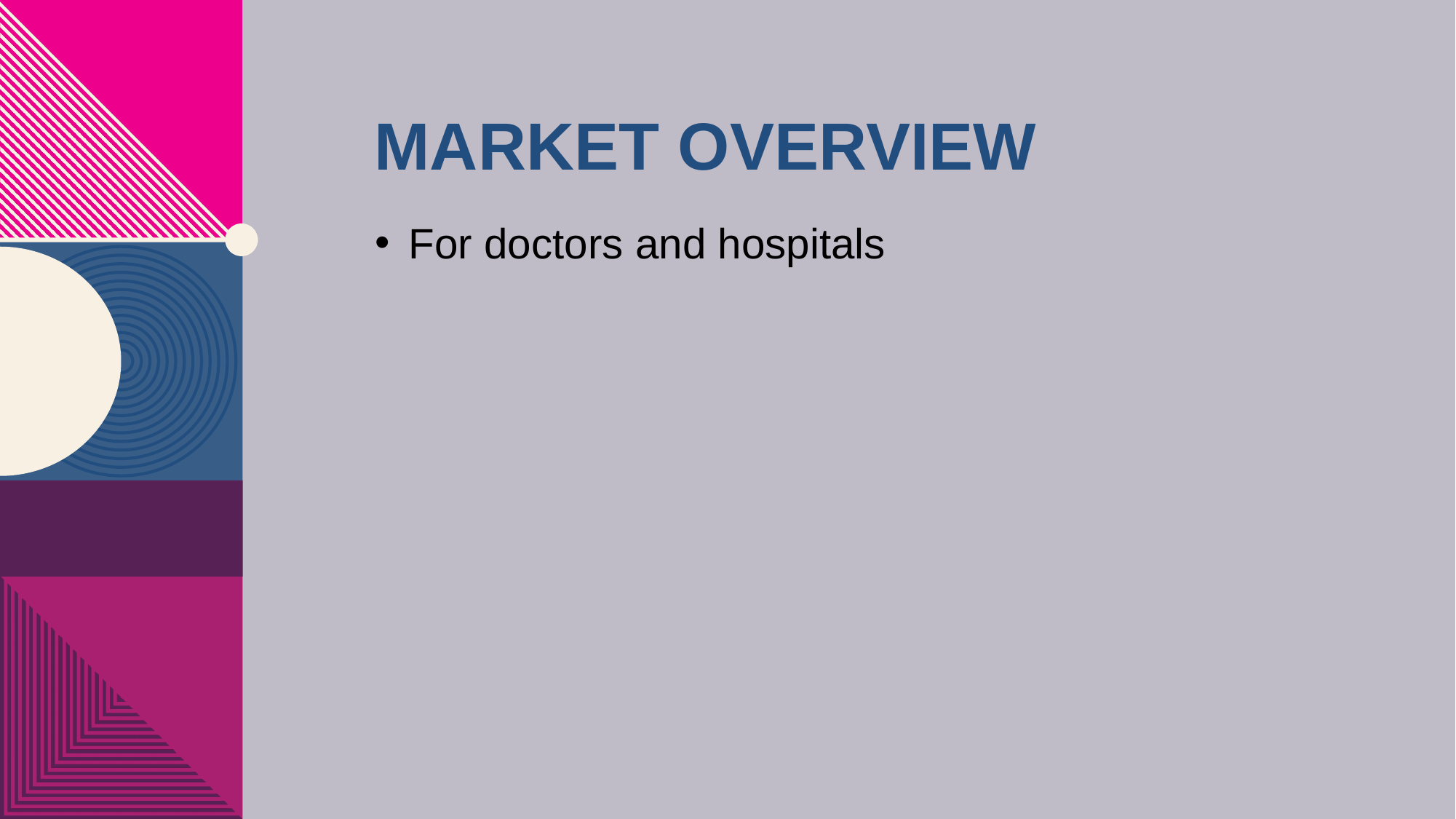

# MARKET OVERVIEW
For doctors and hospitals